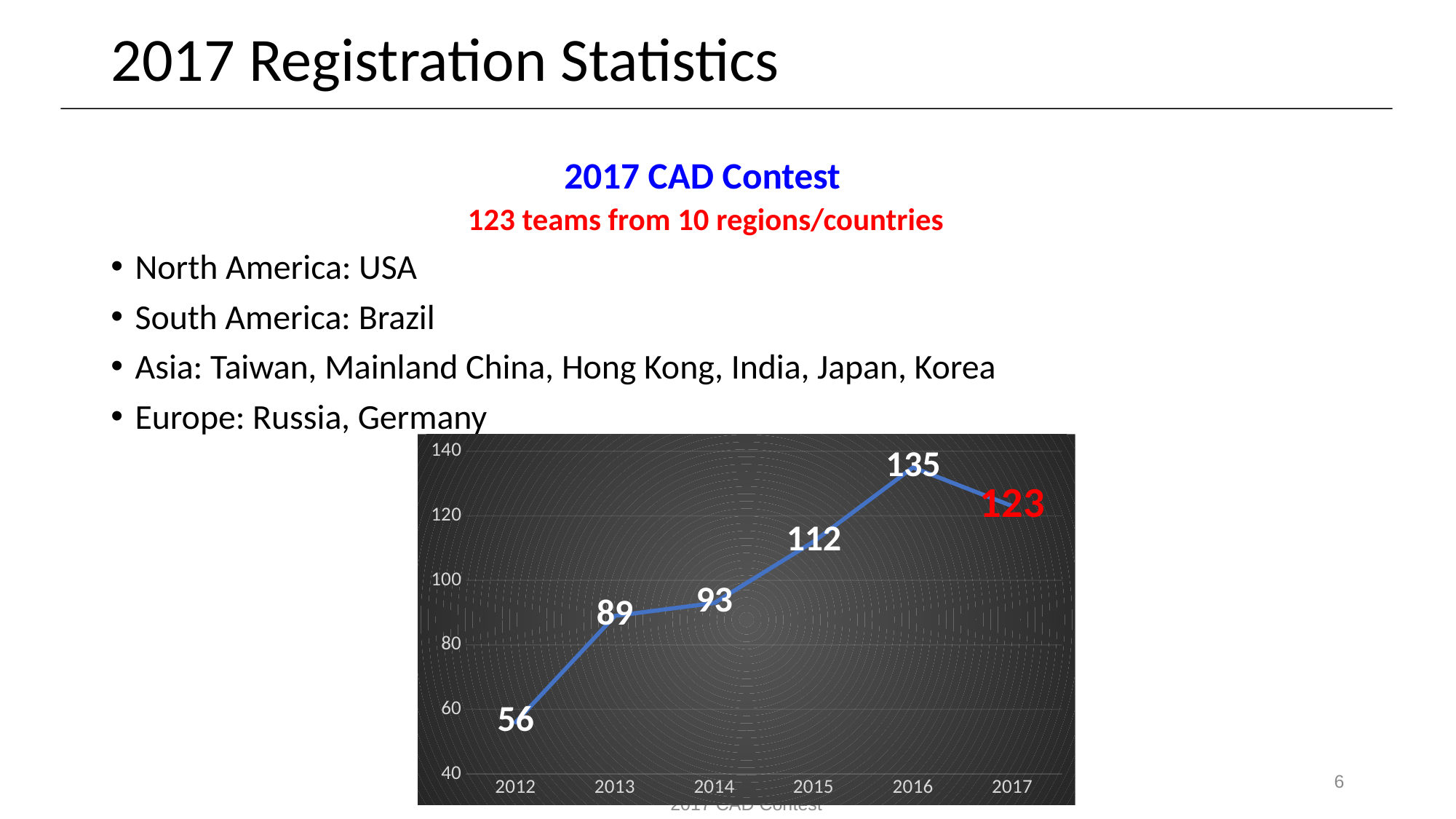

# 2017 Registration Statistics
    2017 CAD Contest
123 teams from 10 regions/countries
North America: USA
South America: Brazil
Asia: Taiwan, Mainland China, Hong Kong, India, Japan, Korea
Europe: Russia, Germany

### Chart

| Category |  |
|---|---|
| 2012.0 | 56.0 |
| 2013.0 | 89.0 |
| 2014.0 | 93.0 |
| 2015.0 | 112.0 |
| 2016.0 | 135.0 |
| 2017.0 | 123.0 |
6
2017 CAD Contest